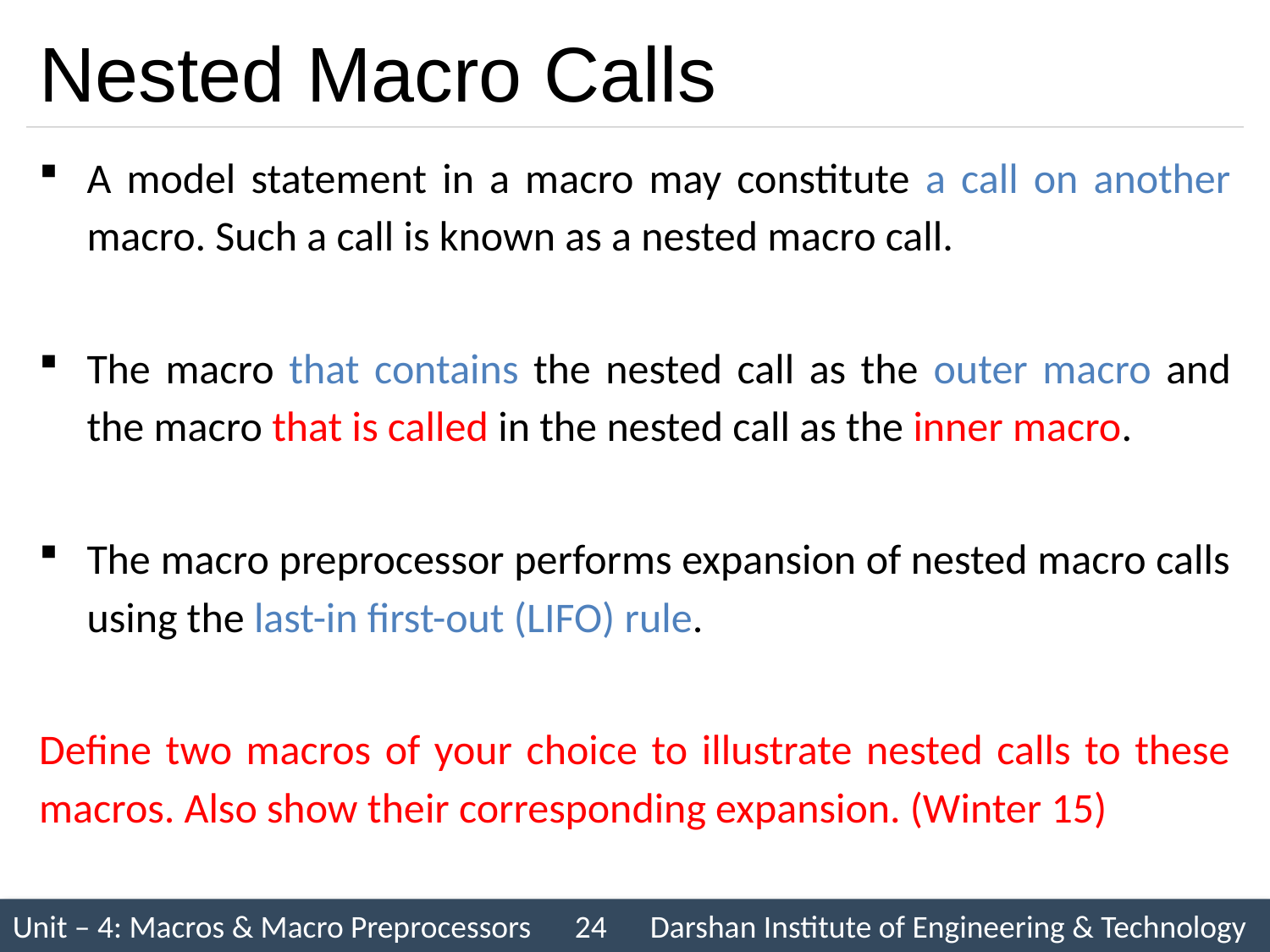

# Nested Macro Calls
A model statement in a macro may constitute a call on another macro. Such a call is known as a nested macro call.

The macro that contains the nested call as the outer macro and the macro that is called in the nested call as the inner macro.

The macro preprocessor performs expansion of nested macro calls using the last-in first-out (LIFO) rule.

Define two macros of your choice to illustrate nested calls to these macros. Also show their corresponding expansion. (Winter 15)